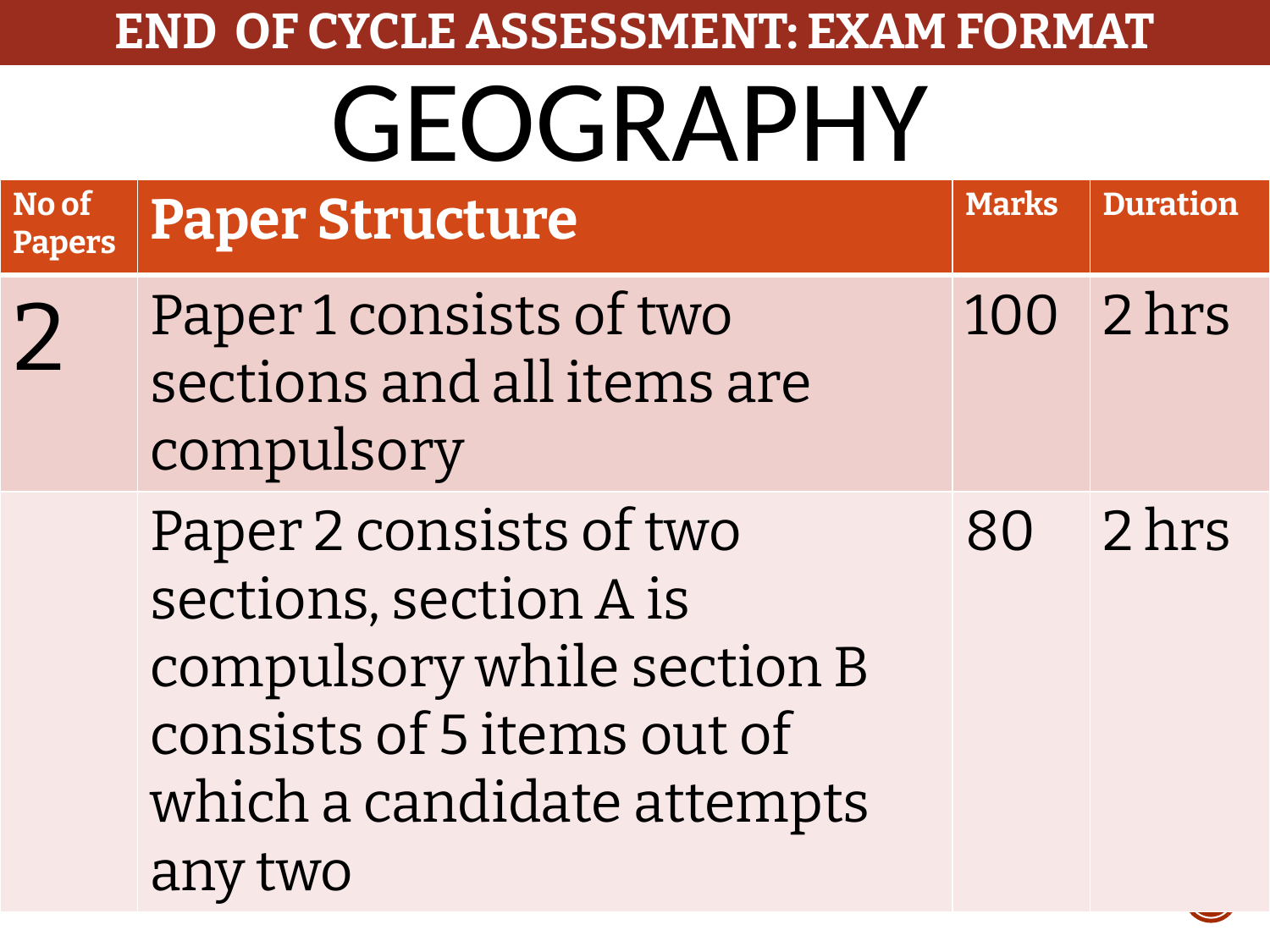

END  OF CYCLE ASSESSMENT: EXAM FORMAT
# Geography
| No of Papers | Paper Structure | Marks | Duration |
| --- | --- | --- | --- |
| 2 | Paper 1 consists of two sections and all items are compulsory | 100 | 2 hrs |
|  | Paper 2 consists of two sections, section A is compulsory while section B consists of 5 items out of which a candidate attempts any two | 80 | 2 hrs |
15